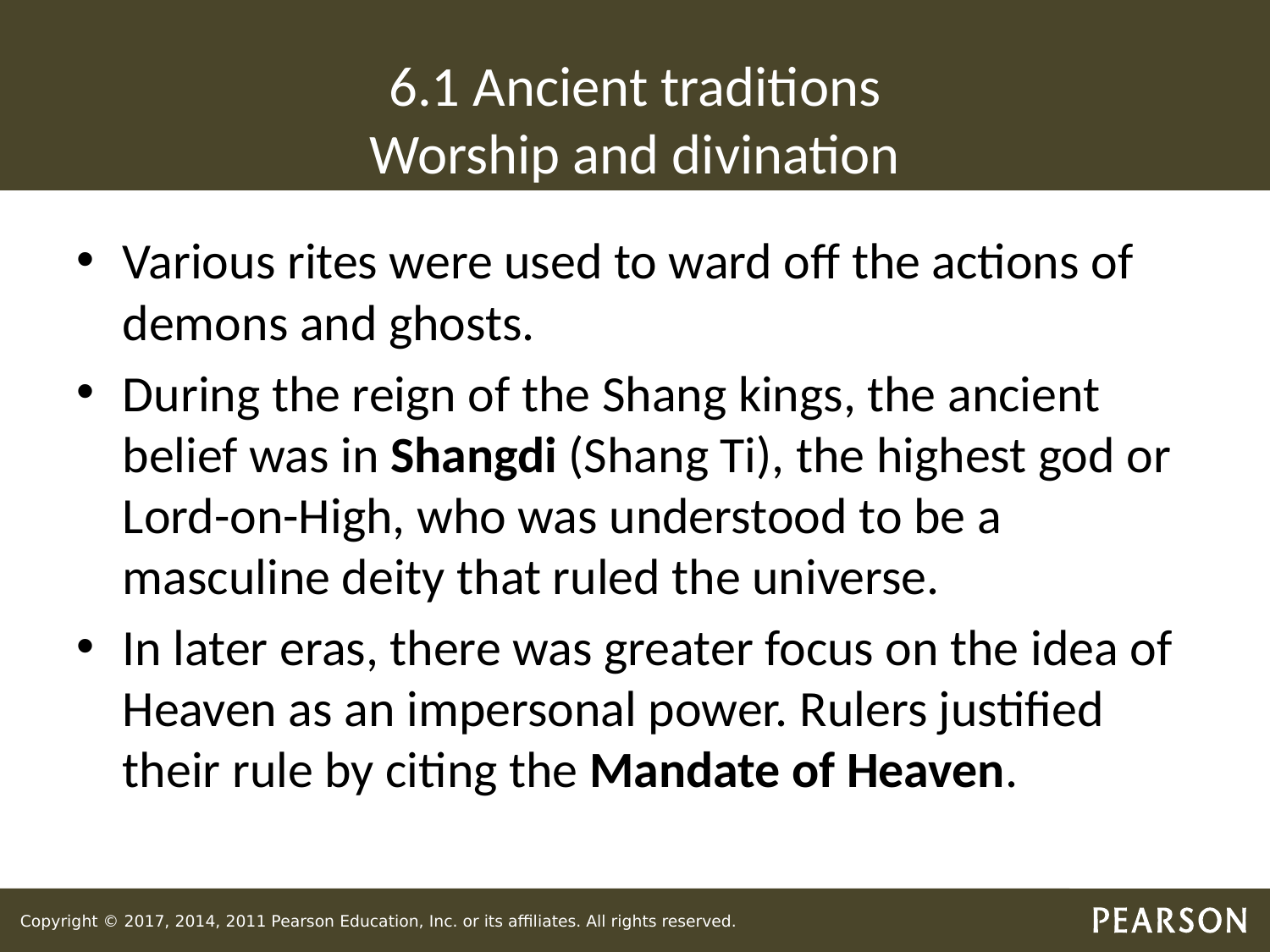

# 6.1 Ancient traditions Worship and divination
Various rites were used to ward off the actions of demons and ghosts.
During the reign of the Shang kings, the ancient belief was in Shangdi (Shang Ti), the highest god or Lord-on-High, who was understood to be a masculine deity that ruled the universe.
In later eras, there was greater focus on the idea of Heaven as an impersonal power. Rulers justified their rule by citing the Mandate of Heaven.